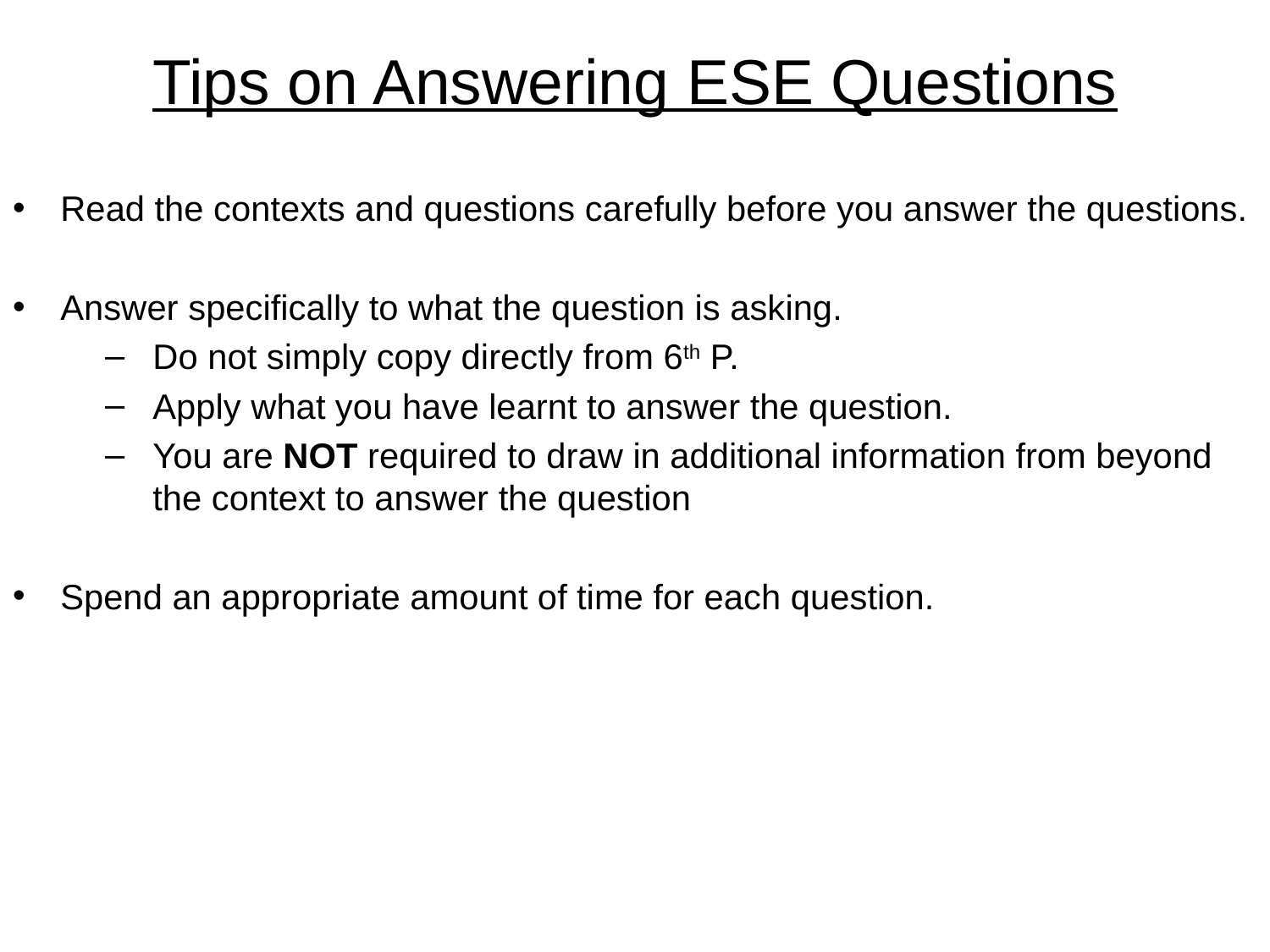

# Tips on Answering ESE Questions
Read the contexts and questions carefully before you answer the questions.

Answer specifically to what the question is asking.
Do not simply copy directly from 6th P.
Apply what you have learnt to answer the question.
You are NOT required to draw in additional information from beyond the context to answer the question

Spend an appropriate amount of time for each question.